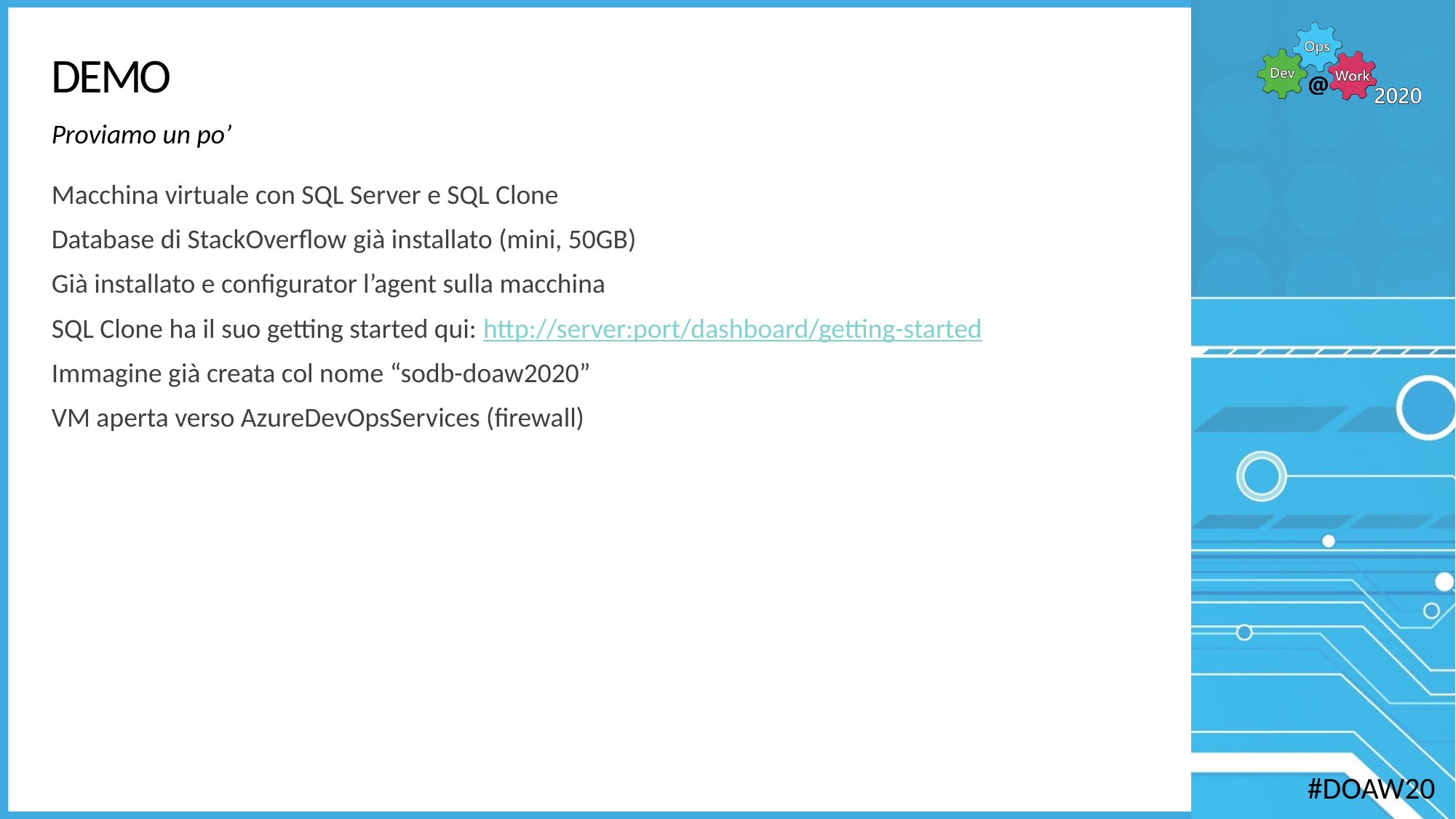

# DEMO
Proviamo un po’
Macchina virtuale con SQL Server e SQL Clone
Database di StackOverflow già installato (mini, 50GB)
Già installato e configurator l’agent sulla macchina
SQL Clone ha il suo getting started qui: http://server:port/dashboard/getting-started
Immagine già creata col nome “sodb-doaw2020”
VM aperta verso AzureDevOpsServices (firewall)